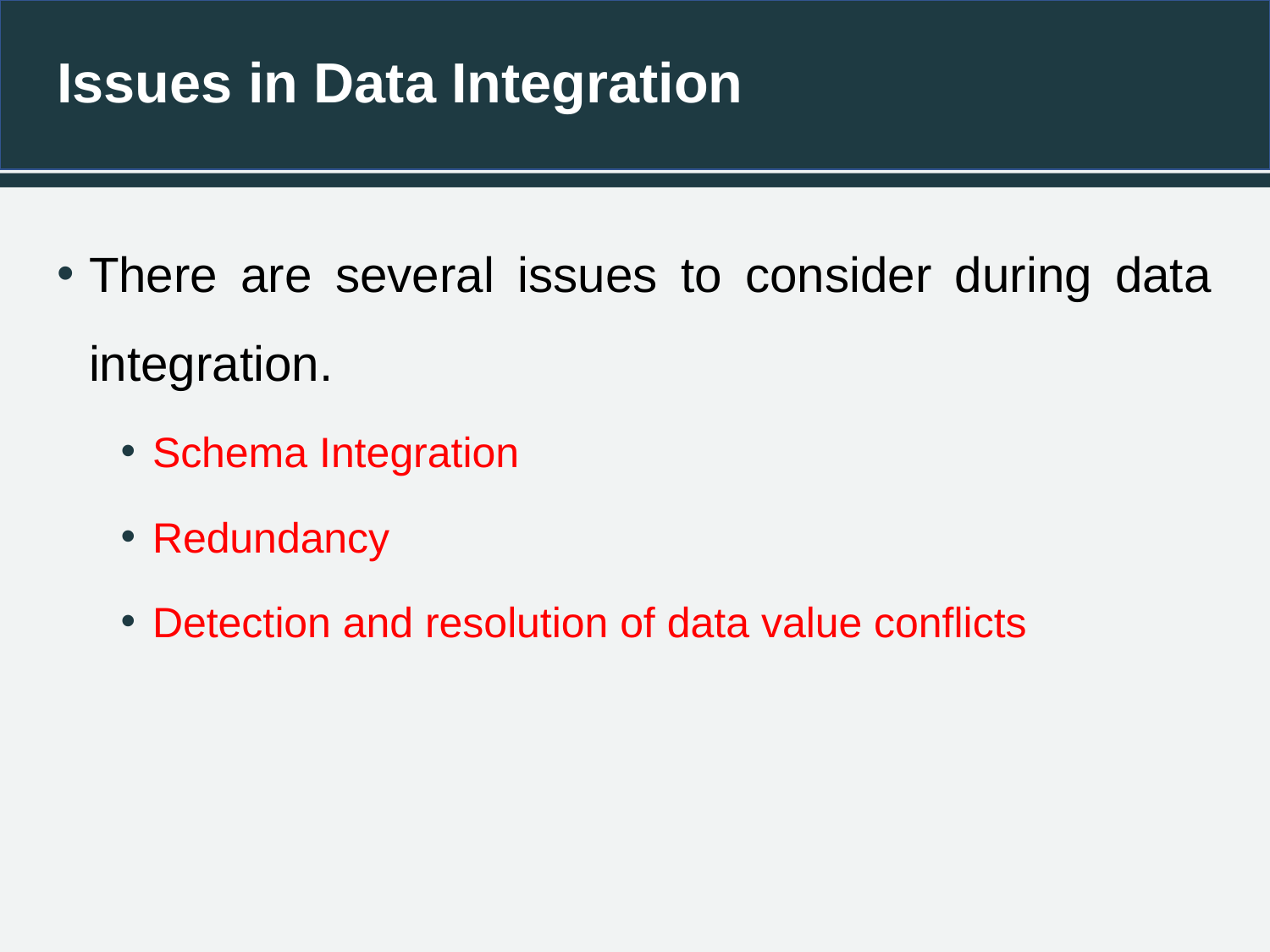

# Issues in Data Integration
There are several issues to consider during data integration.
Schema Integration
Redundancy
Detection and resolution of data value conflicts